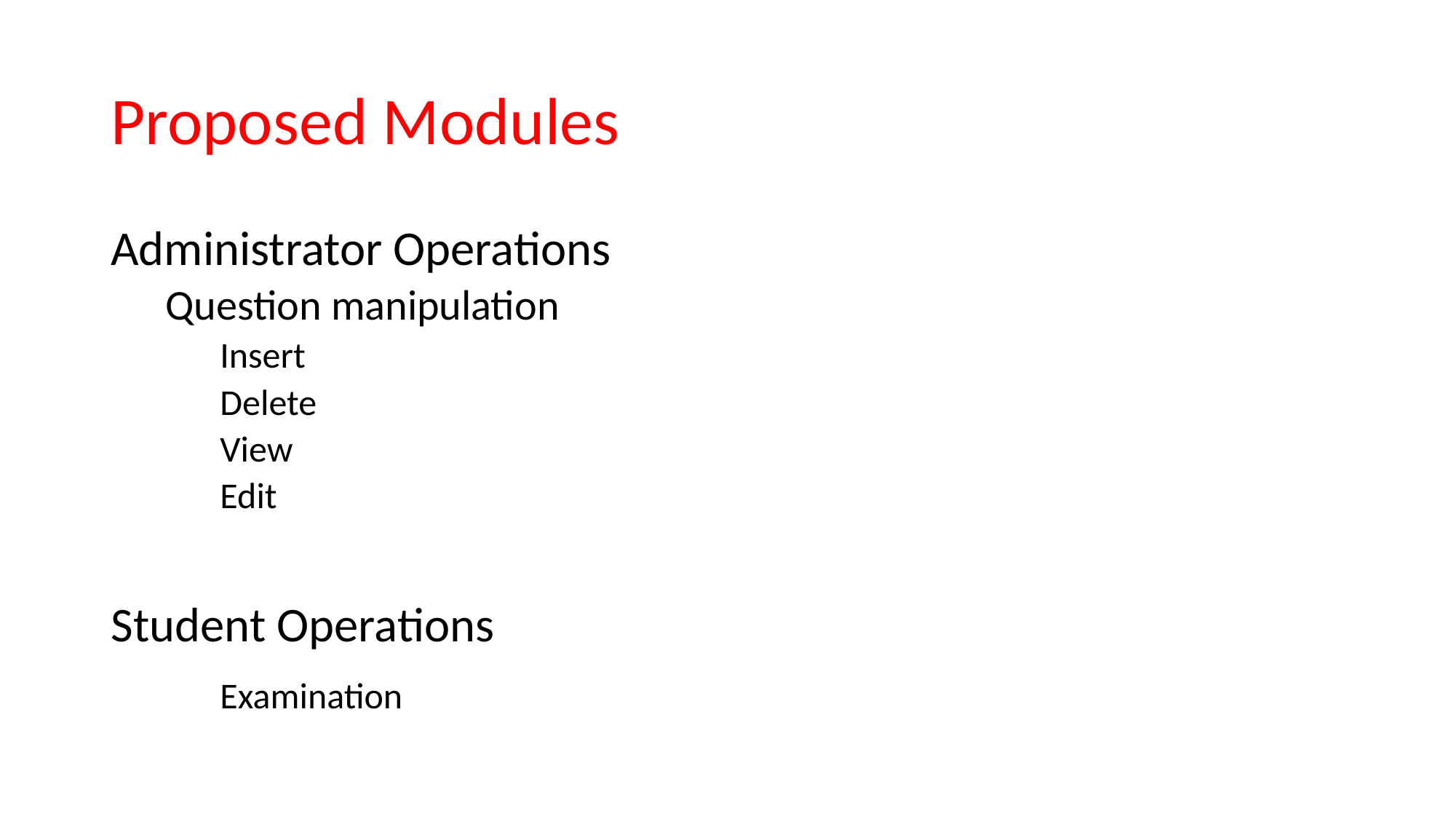

# Proposed Modules
Administrator Operations
Question manipulation
Insert
Delete
View
Edit

Student Operations
	Examination